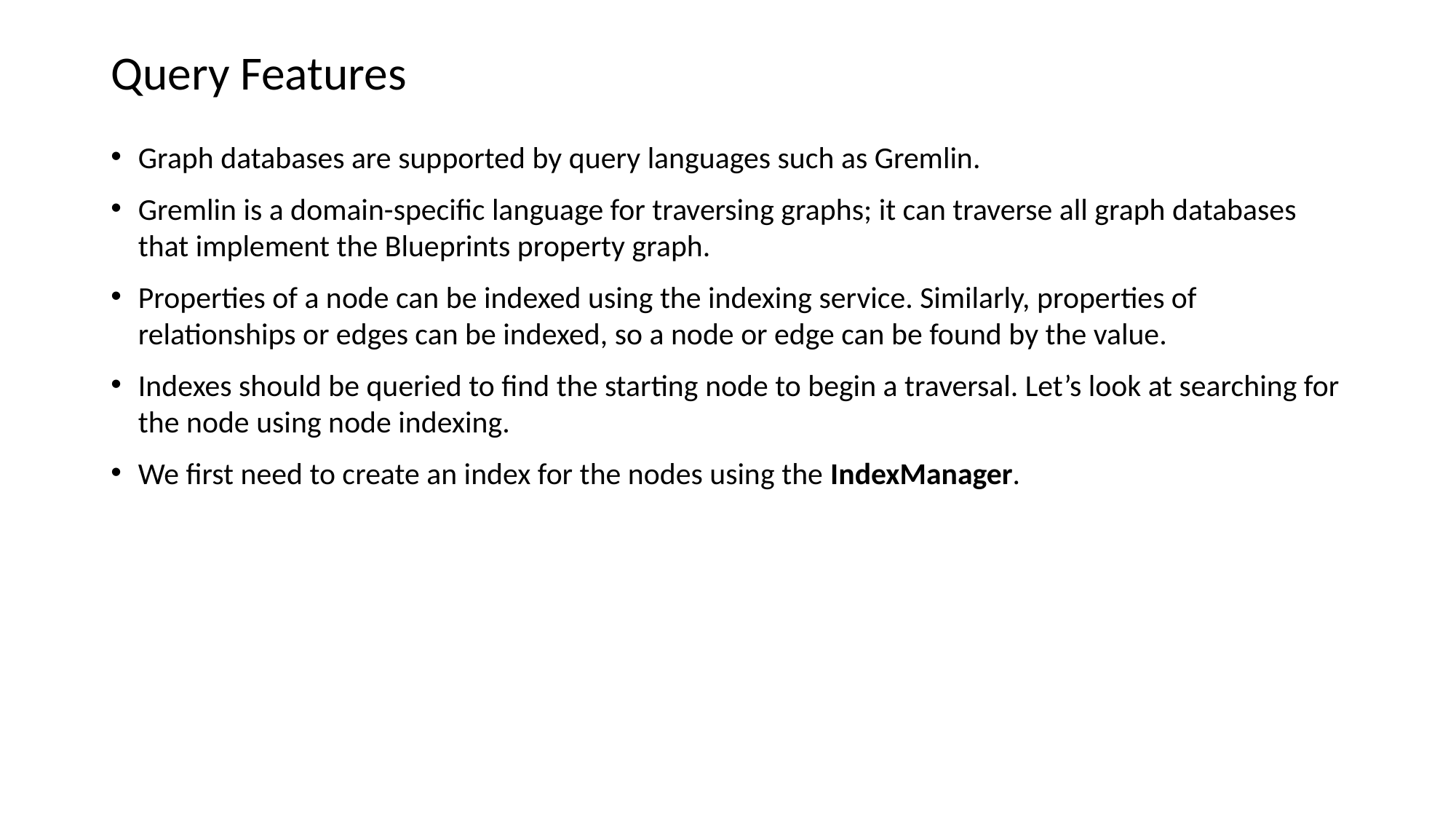

# Query Features
Graph databases are supported by query languages such as Gremlin.
Gremlin is a domain-specific language for traversing graphs; it can traverse all graph databases that implement the Blueprints property graph.
Properties of a node can be indexed using the indexing service. Similarly, properties of relationships or edges can be indexed, so a node or edge can be found by the value.
Indexes should be queried to find the starting node to begin a traversal. Let’s look at searching for the node using node indexing.
We first need to create an index for the nodes using the IndexManager.